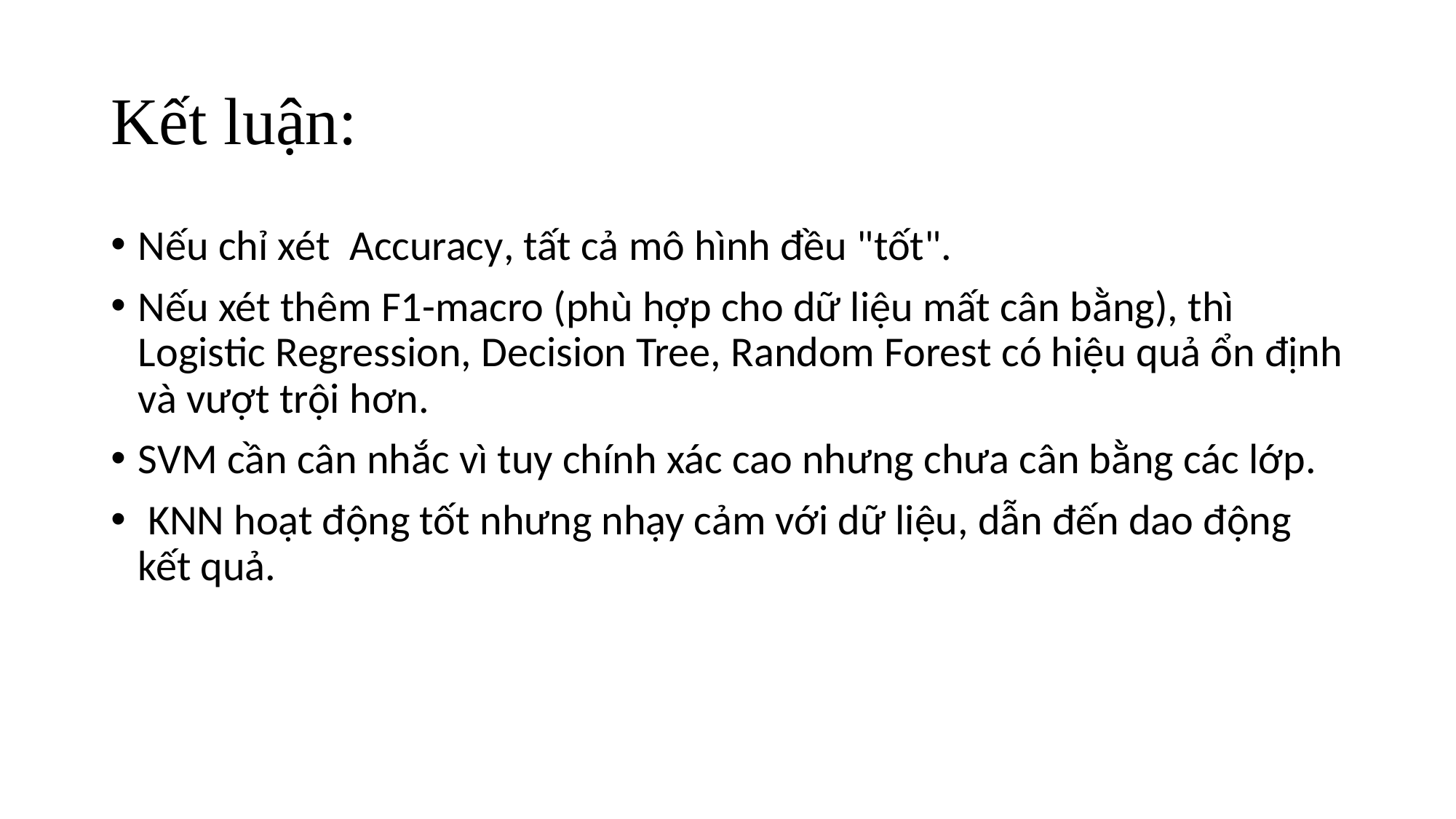

# Kết luận:
Nếu chỉ xét  Accuracy, tất cả mô hình đều "tốt".
Nếu xét thêm F1-macro (phù hợp cho dữ liệu mất cân bằng), thì Logistic Regression, Decision Tree, Random Forest có hiệu quả ổn định và vượt trội hơn.
SVM cần cân nhắc vì tuy chính xác cao nhưng chưa cân bằng các lớp.
 KNN hoạt động tốt nhưng nhạy cảm với dữ liệu, dẫn đến dao động kết quả.